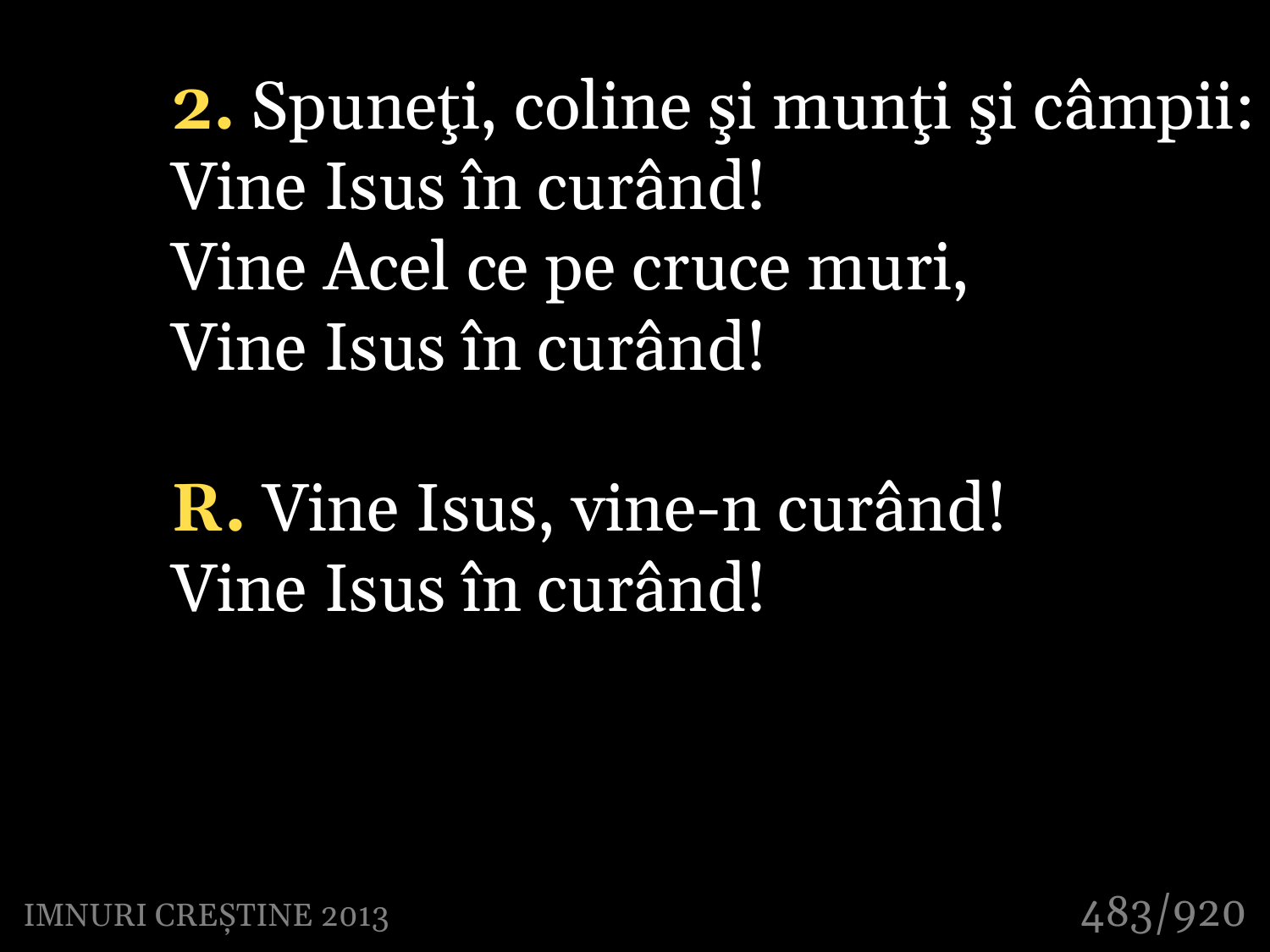

2. Spuneţi, coline şi munţi şi câmpii:
Vine Isus în curând!
Vine Acel ce pe cruce muri,
Vine Isus în curând!

R. Vine Isus, vine-n curând!
Vine Isus în curând!
483/920
IMNURI CREȘTINE 2013